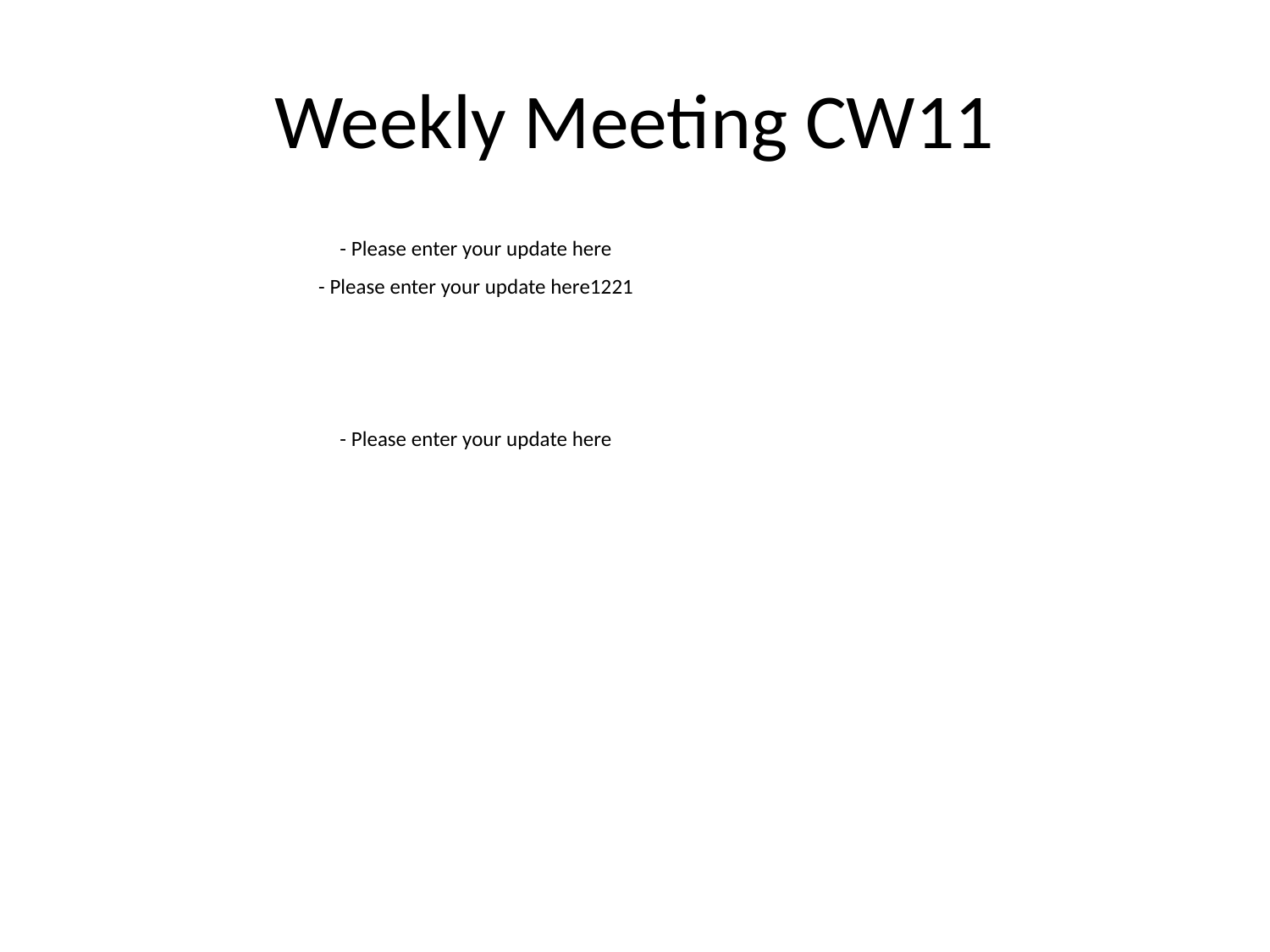

# Weekly Meeting CW11
- Please enter your update here
- Please enter your update here1221
- Please enter your update here